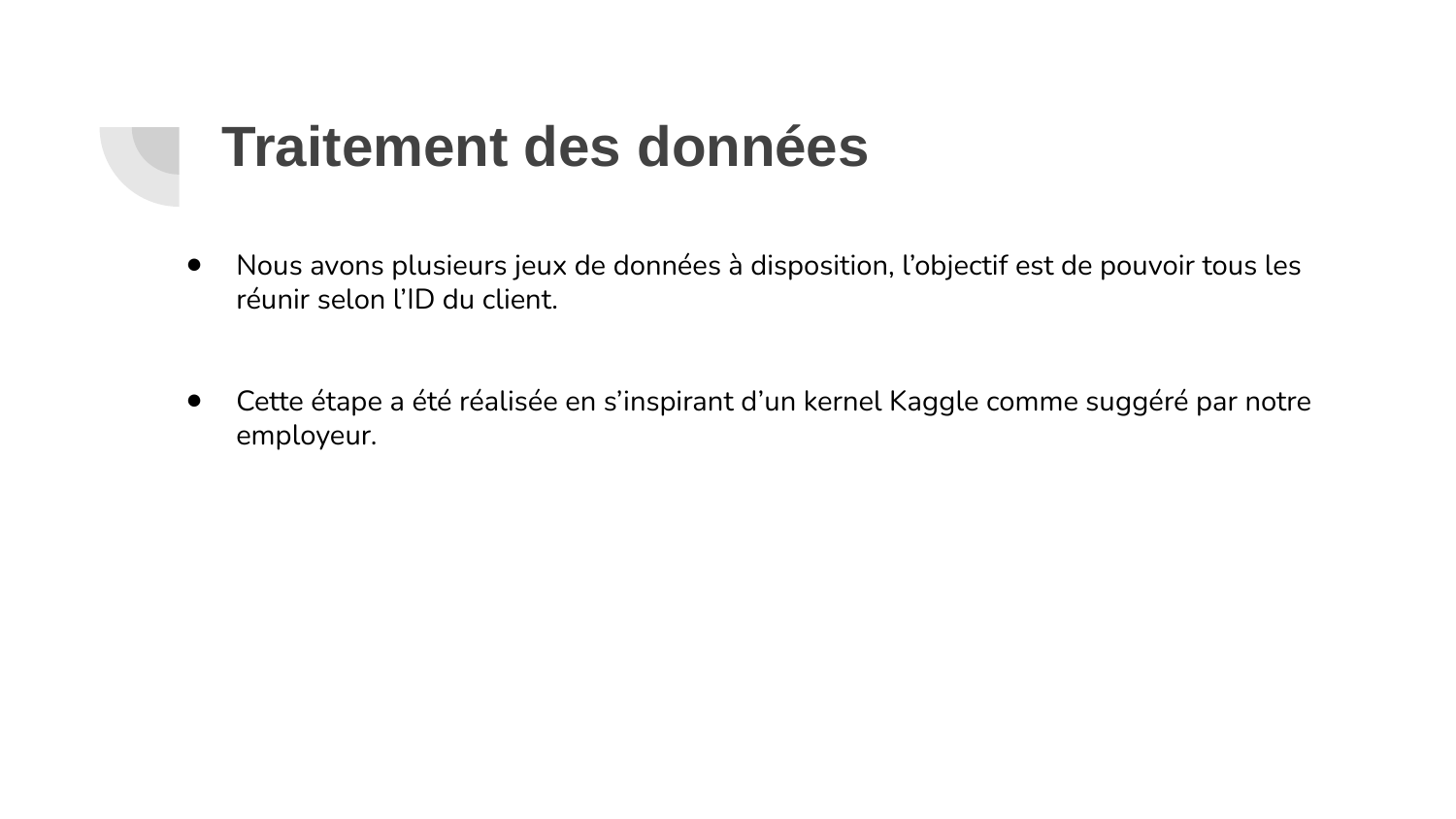

# Traitement des données
Nous avons plusieurs jeux de données à disposition, l’objectif est de pouvoir tous les réunir selon l’ID du client.

Cette étape a été réalisée en s’inspirant d’un kernel Kaggle comme suggéré par notre employeur.